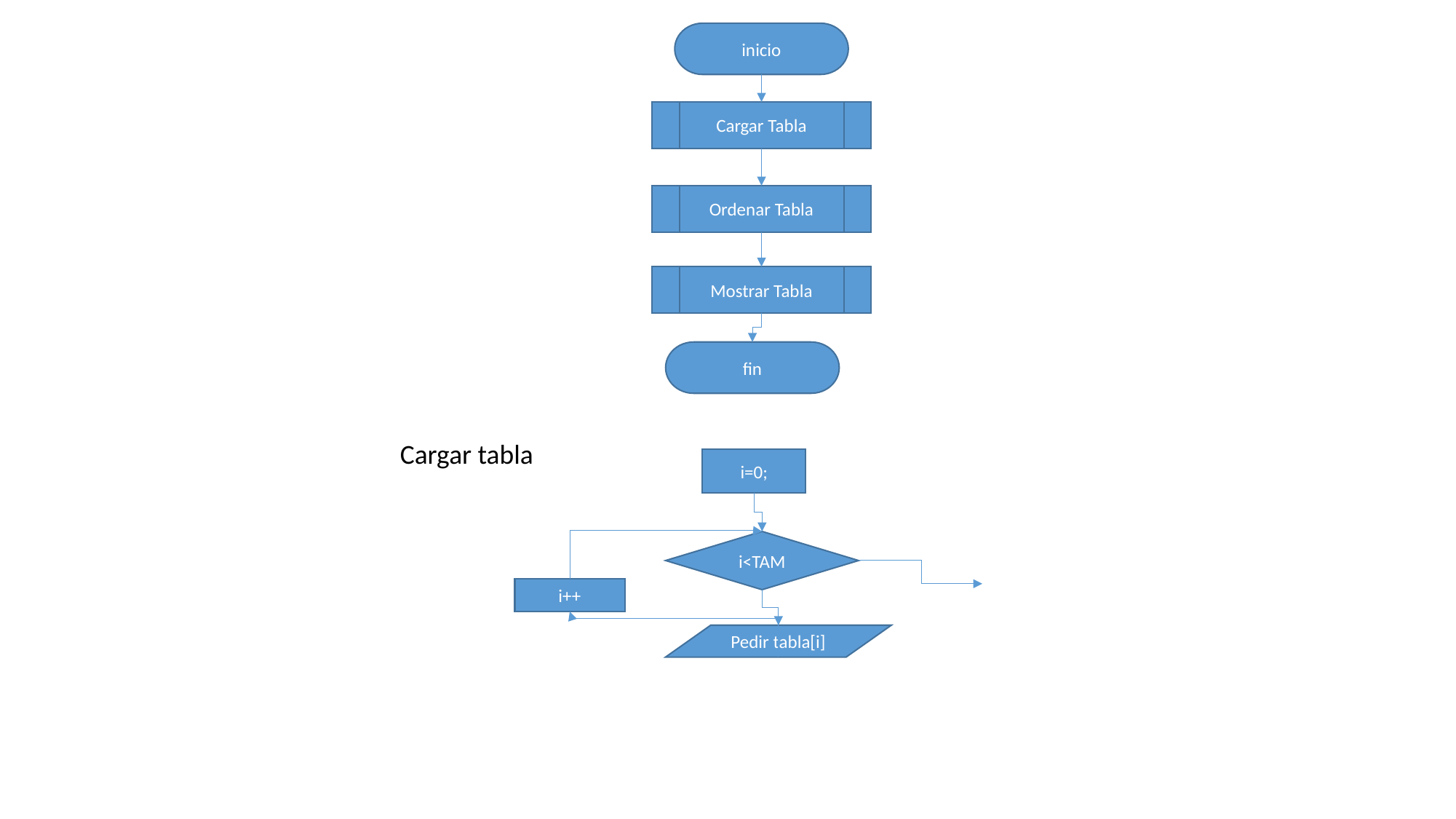

inicio
Cargar Tabla
Ordenar Tabla
Mostrar Tabla
fin
Cargar tabla
i=0;
i<TAM
i++
Pedir tabla[i]